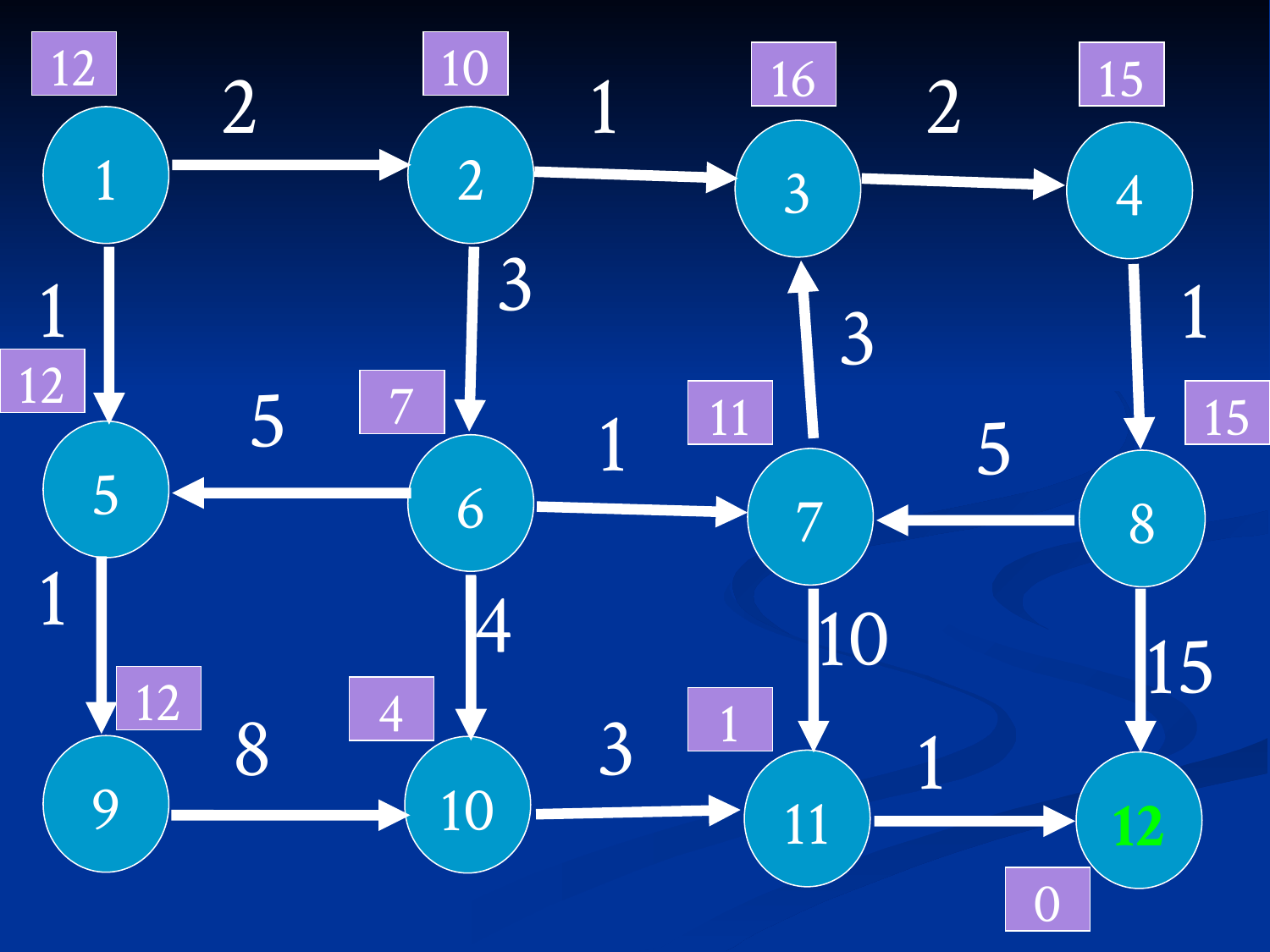

12
10
2
1
16
2
15
1
2
3
4

3
1

1

3
12
5
7
1
11
15
5
5
6
7
8

1

4

10

15
12
4
8
3
1
1
9
10
11
12

0